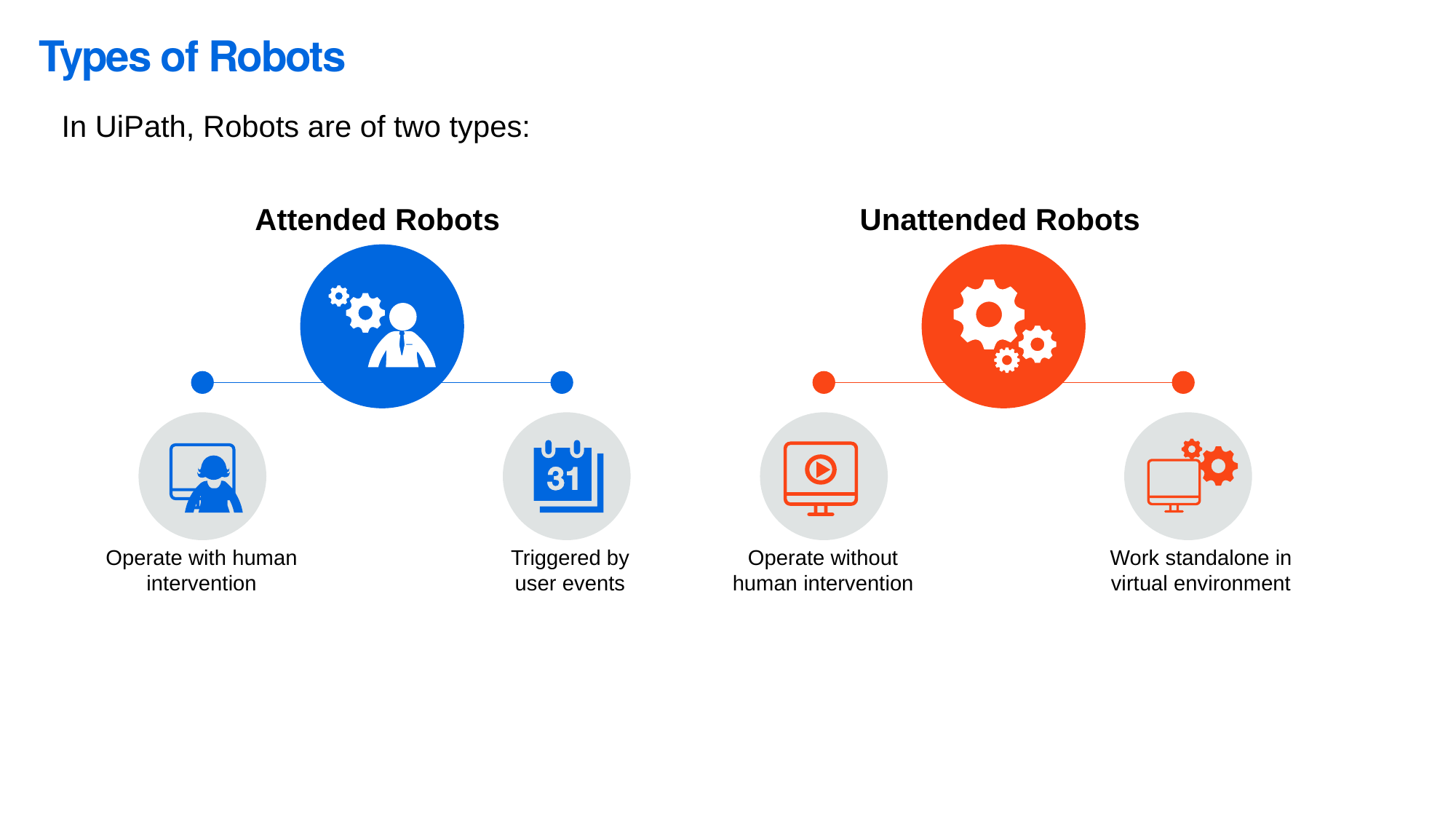

Types of Robots
In UiPath, Robots are of two types:
Attended Robots
Unattended Robots

Operate with human intervention

Triggered by user events

Operate without human intervention

Work standalone in virtual environment